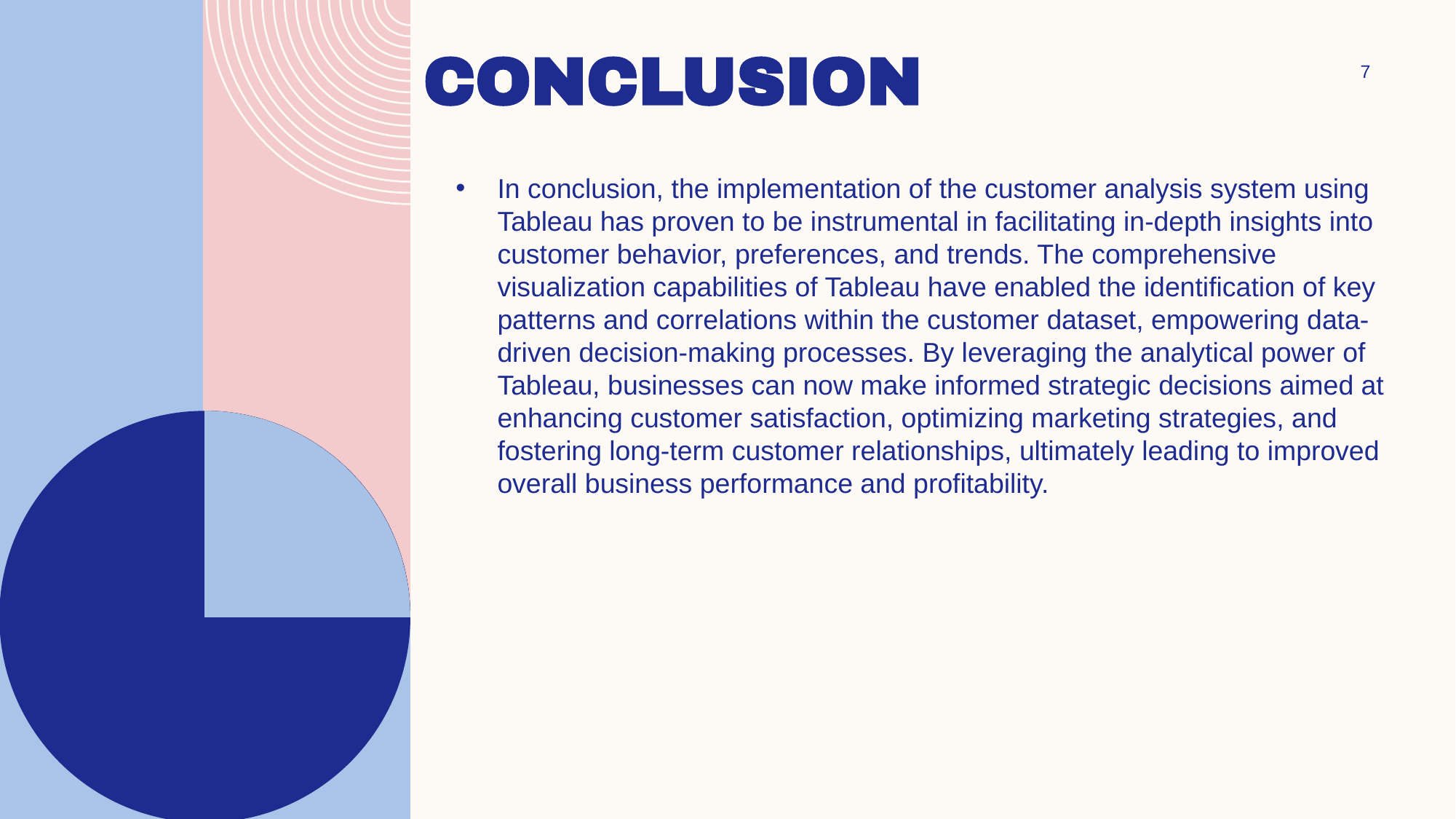

# CONCLUSION
7

In conclusion, the implementation of the customer analysis system using Tableau has proven to be instrumental in facilitating in-depth insights into customer behavior, preferences, and trends. The comprehensive visualization capabilities of Tableau have enabled the identification of key patterns and correlations within the customer dataset, empowering data-driven decision-making processes. By leveraging the analytical power of Tableau, businesses can now make informed strategic decisions aimed at enhancing customer satisfaction, optimizing marketing strategies, and fostering long-term customer relationships, ultimately leading to improved overall business performance and profitability.